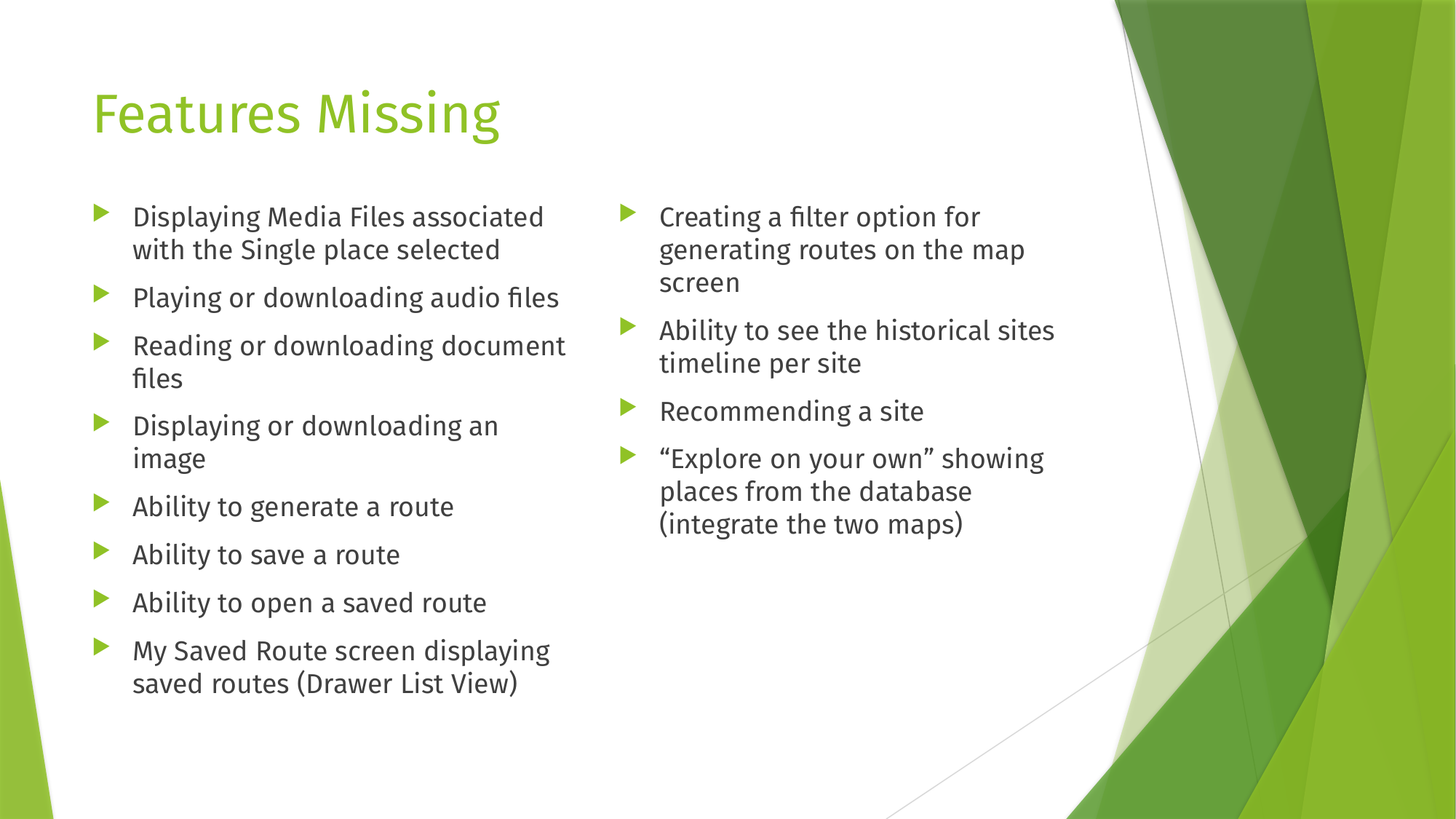

# Features Missing
Displaying Media Files associated with the Single place selected
Playing or downloading audio files
Reading or downloading document files
Displaying or downloading an image
Ability to generate a route
Ability to save a route
Ability to open a saved route
My Saved Route screen displaying saved routes (Drawer List View)
Creating a filter option for generating routes on the map screen
Ability to see the historical sites timeline per site
Recommending a site
“Explore on your own” showing places from the database (integrate the two maps)